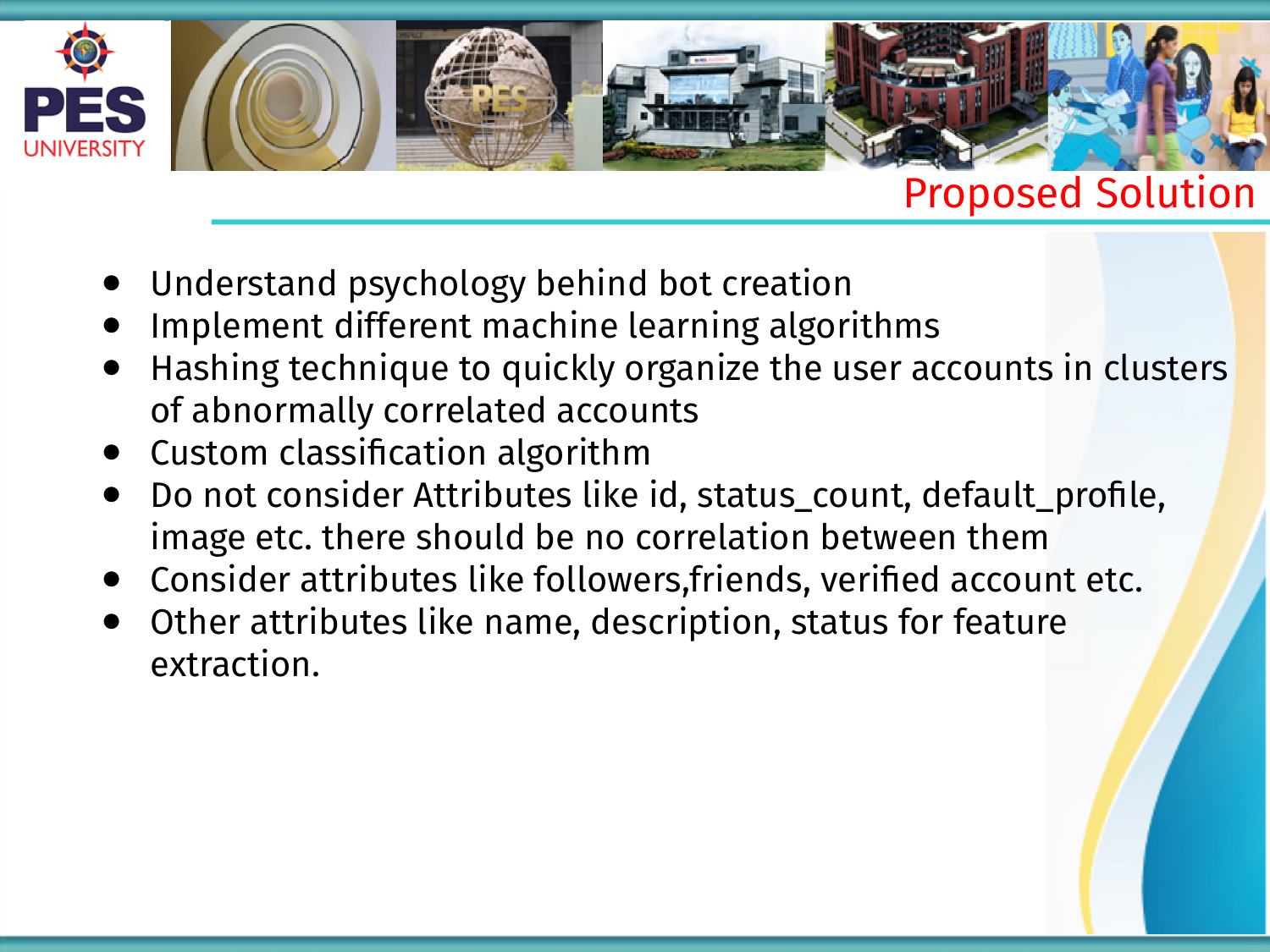

Proposed Solution

Understand psychology behind bot creation
Implement different machine learning algorithms
Hashing technique to quickly organize the user accounts in clusters of abnormally correlated accounts
Custom classification algorithm
Do not consider Attributes like id, status_count, default_profile, image etc. there should be no correlation between them
Consider attributes like followers,friends, verified account etc.
Other attributes like name, description, status for feature extraction.